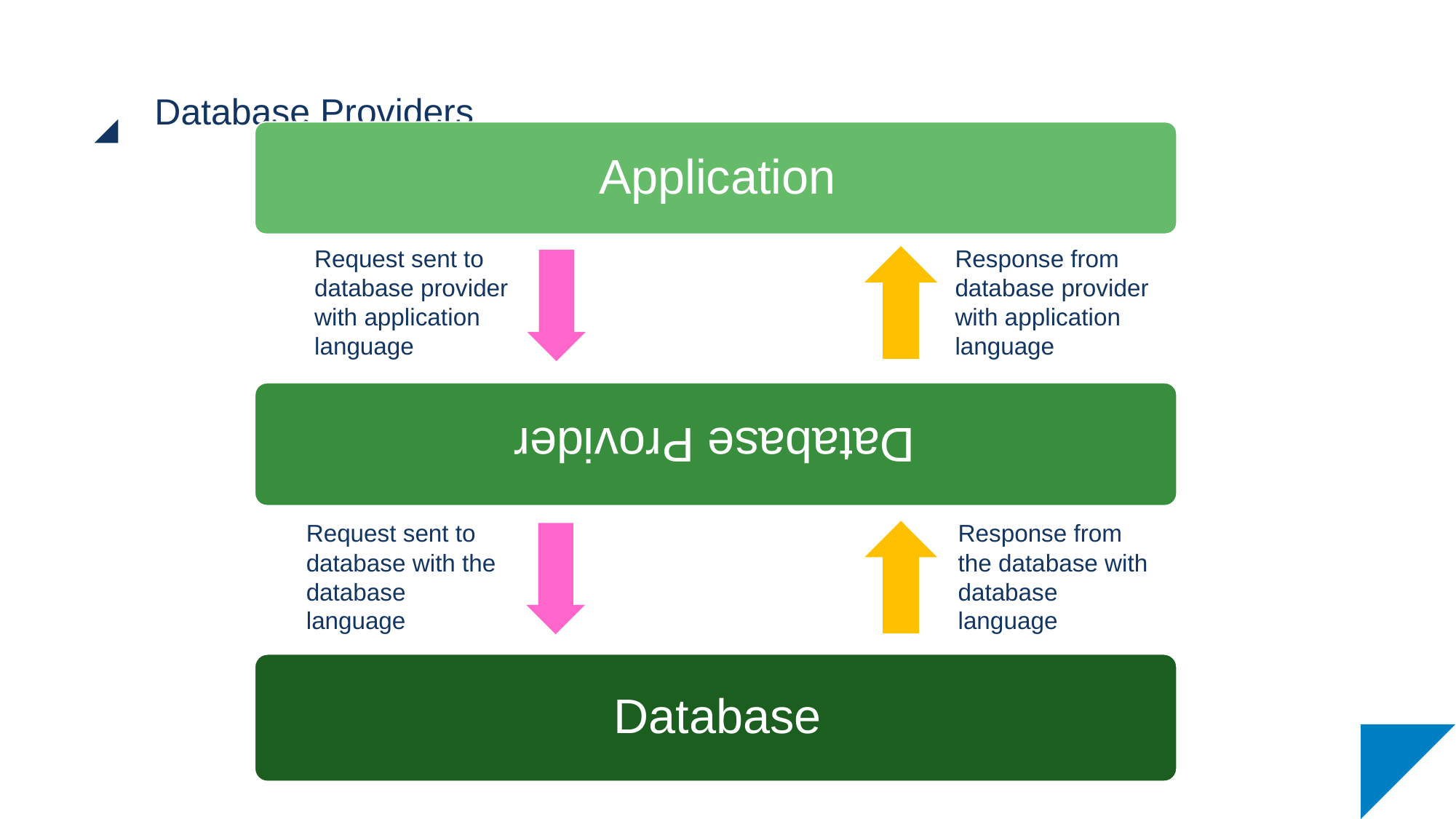

# Database Providers
Application

Database Provider

Database
Request sent to database provider with application language
Response from database provider with application language

Request sent to database with the database language
Response from the database with database language